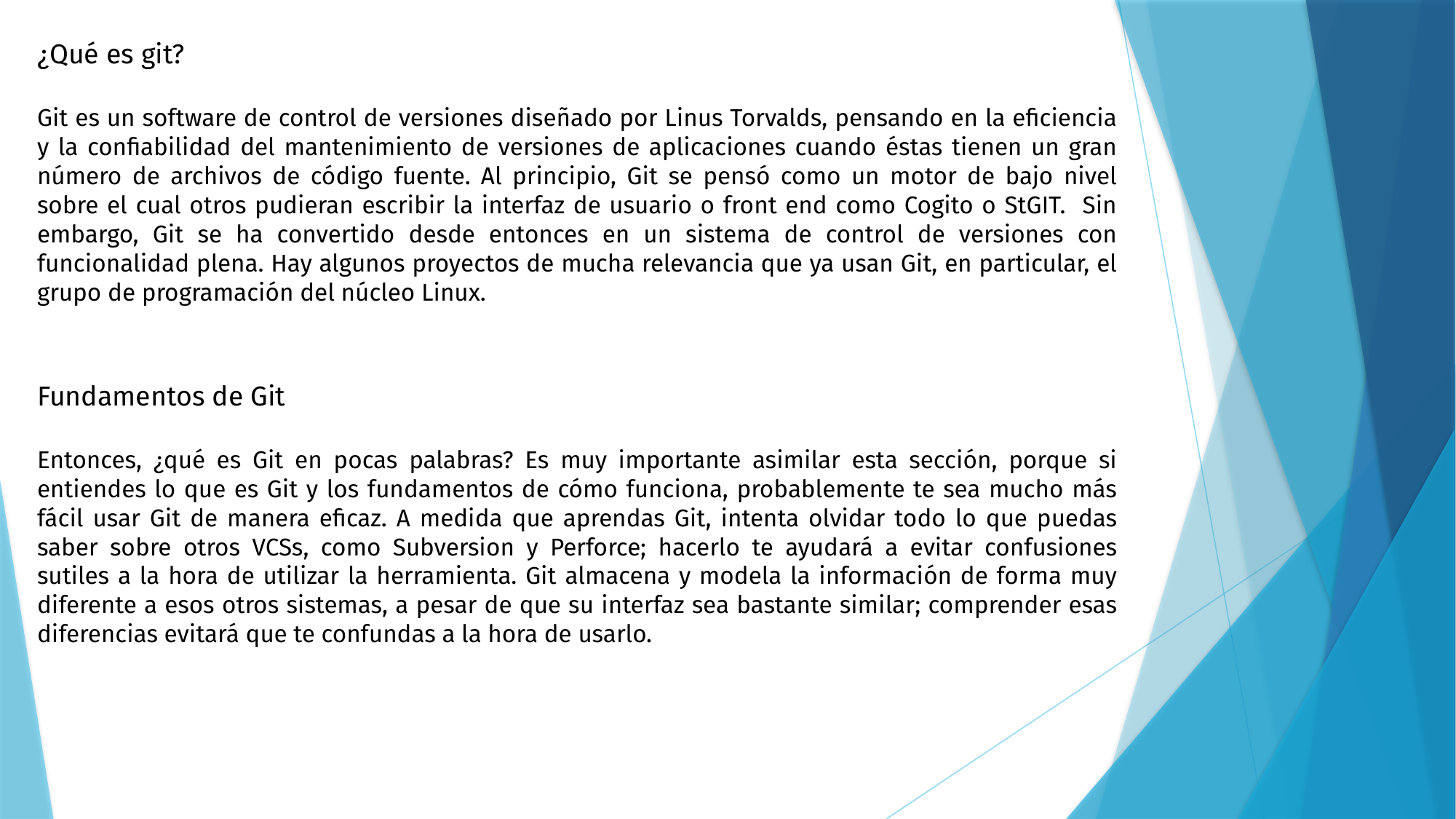

¿Qué es git?
Git es un software de control de versiones diseñado por Linus Torvalds, pensando en la eficiencia y la confiabilidad del mantenimiento de versiones de aplicaciones cuando éstas tienen un gran número de archivos de código fuente. Al principio, Git se pensó como un motor de bajo nivel sobre el cual otros pudieran escribir la interfaz de usuario o front end como Cogito o StGIT.  Sin embargo, Git se ha convertido desde entonces en un sistema de control de versiones con funcionalidad plena. Hay algunos proyectos de mucha relevancia que ya usan Git, en particular, el grupo de programación del núcleo Linux.
Fundamentos de Git
Entonces, ¿qué es Git en pocas palabras? Es muy importante asimilar esta sección, porque si entiendes lo que es Git y los fundamentos de cómo funciona, probablemente te sea mucho más fácil usar Git de manera eficaz. A medida que aprendas Git, intenta olvidar todo lo que puedas saber sobre otros VCSs, como Subversion y Perforce; hacerlo te ayudará a evitar confusiones sutiles a la hora de utilizar la herramienta. Git almacena y modela la información de forma muy diferente a esos otros sistemas, a pesar de que su interfaz sea bastante similar; comprender esas diferencias evitará que te confundas a la hora de usarlo.